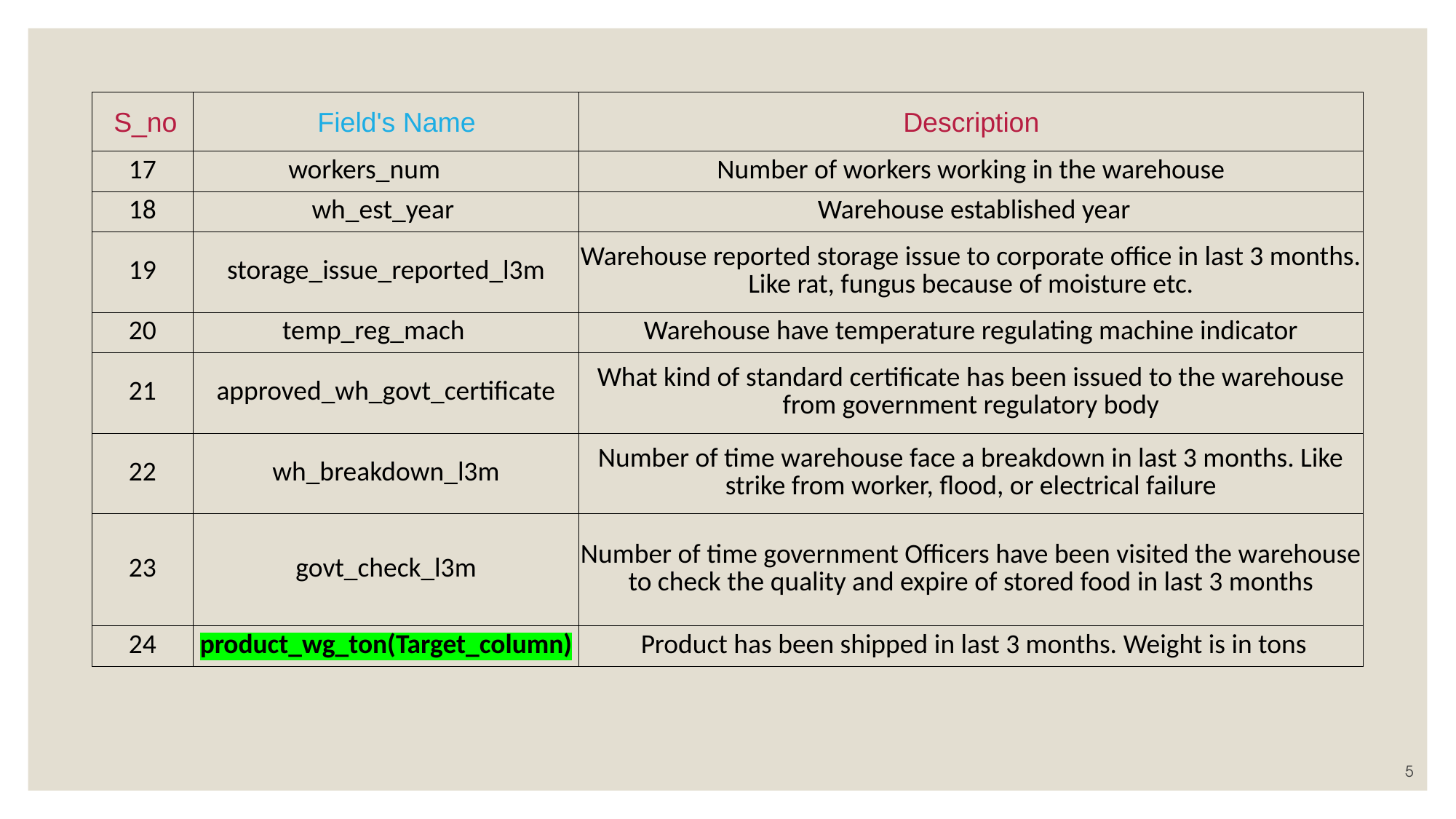

| S\_no | Field's Name | Description |
| --- | --- | --- |
| 17 | workers\_num | Number of workers working in the warehouse |
| 18 | wh\_est\_year | Warehouse established year |
| 19 | storage\_issue\_reported\_l3m | Warehouse reported storage issue to corporate office in last 3 months. Like rat, fungus because of moisture etc. |
| 20 | temp\_reg\_mach | Warehouse have temperature regulating machine indicator |
| 21 | approved\_wh\_govt\_certificate | What kind of standard certificate has been issued to the warehouse from government regulatory body |
| 22 | wh\_breakdown\_l3m | Number of time warehouse face a breakdown in last 3 months. Like strike from worker, flood, or electrical failure |
| 23 | govt\_check\_l3m | Number of time government Officers have been visited the warehouse to check the quality and expire of stored food in last 3 months |
| 24 | product\_wg\_ton(Target\_column) | Product has been shipped in last 3 months. Weight is in tons |
5